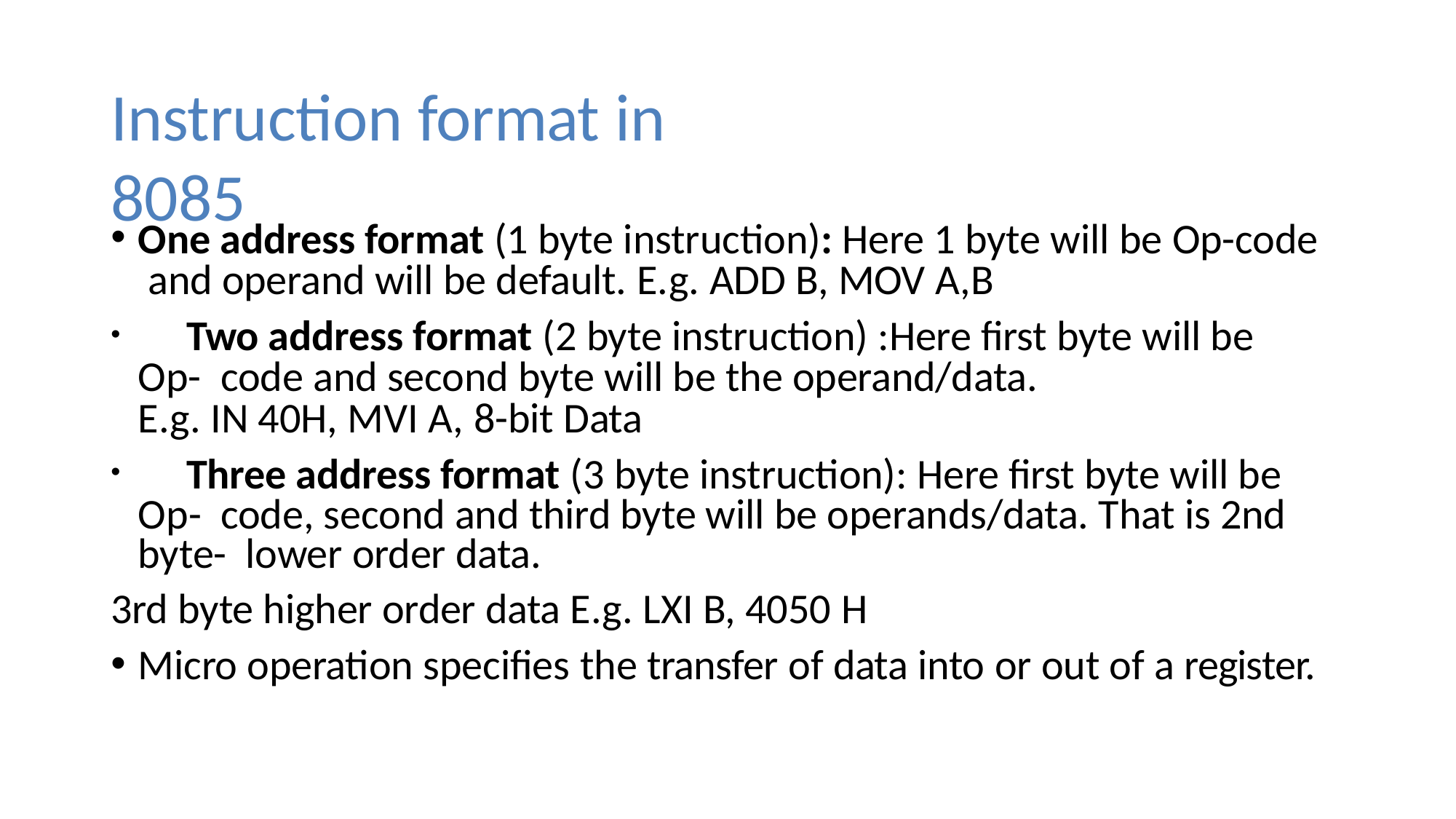

# Instruction format in 8085
One address format (1 byte instruction): Here 1 byte will be Op-code  and operand will be default. E.g. ADD B, MOV A,B
	Two address format (2 byte instruction) :Here first byte will be Op-  code and second byte will be the operand/data.
E.g. IN 40H, MVI A, 8-bit Data
	Three address format (3 byte instruction): Here first byte will be Op-  code, second and third byte will be operands/data. That is 2nd byte-  lower order data.
3rd byte higher order data E.g. LXI B, 4050 H
Micro operation specifies the transfer of data into or out of a register.